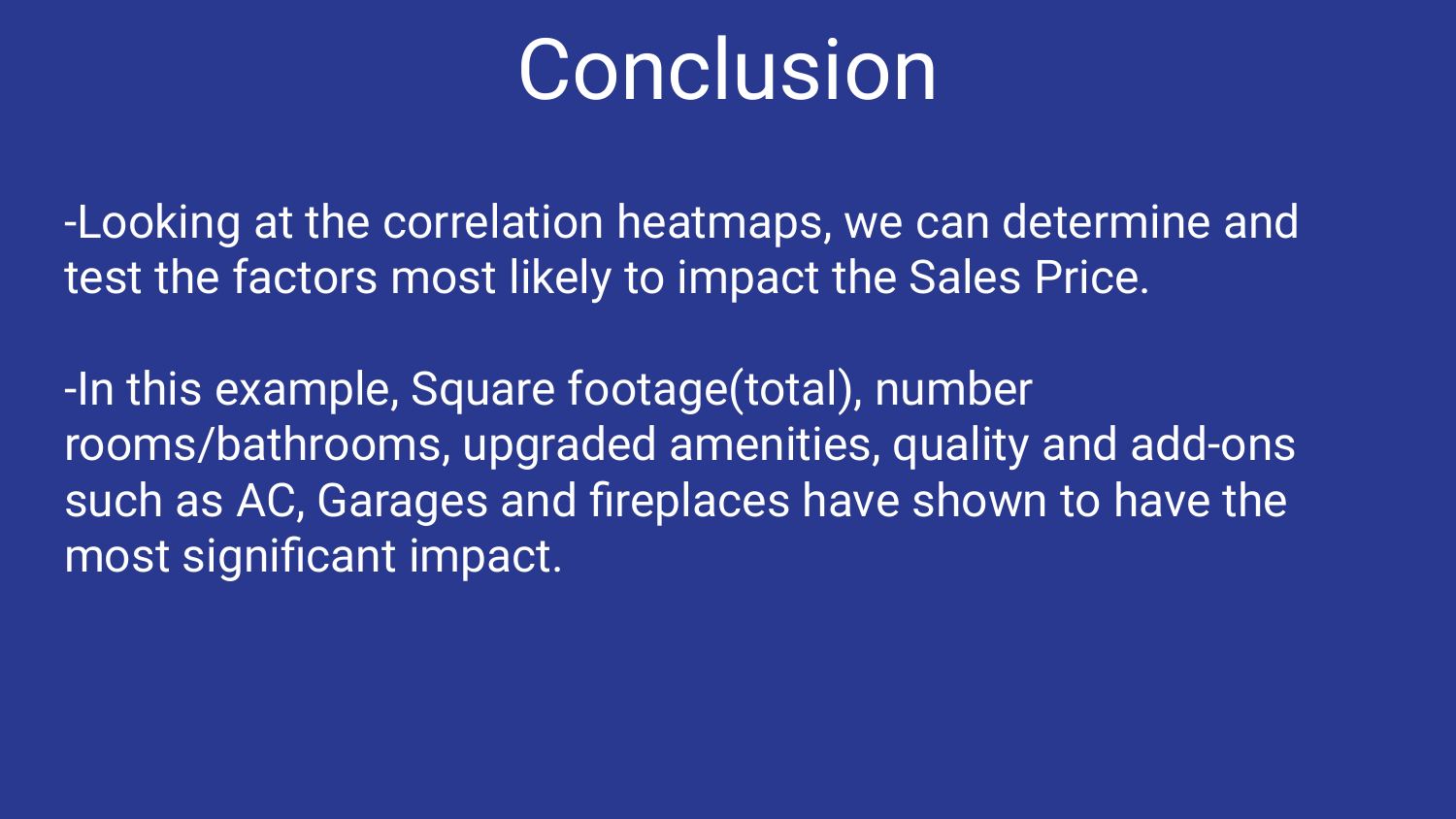

Conclusion
# -Looking at the correlation heatmaps, we can determine and test the factors most likely to impact the Sales Price.

-In this example, Square footage(total), number rooms/bathrooms, upgraded amenities, quality and add-ons such as AC, Garages and fireplaces have shown to have the most significant impact.